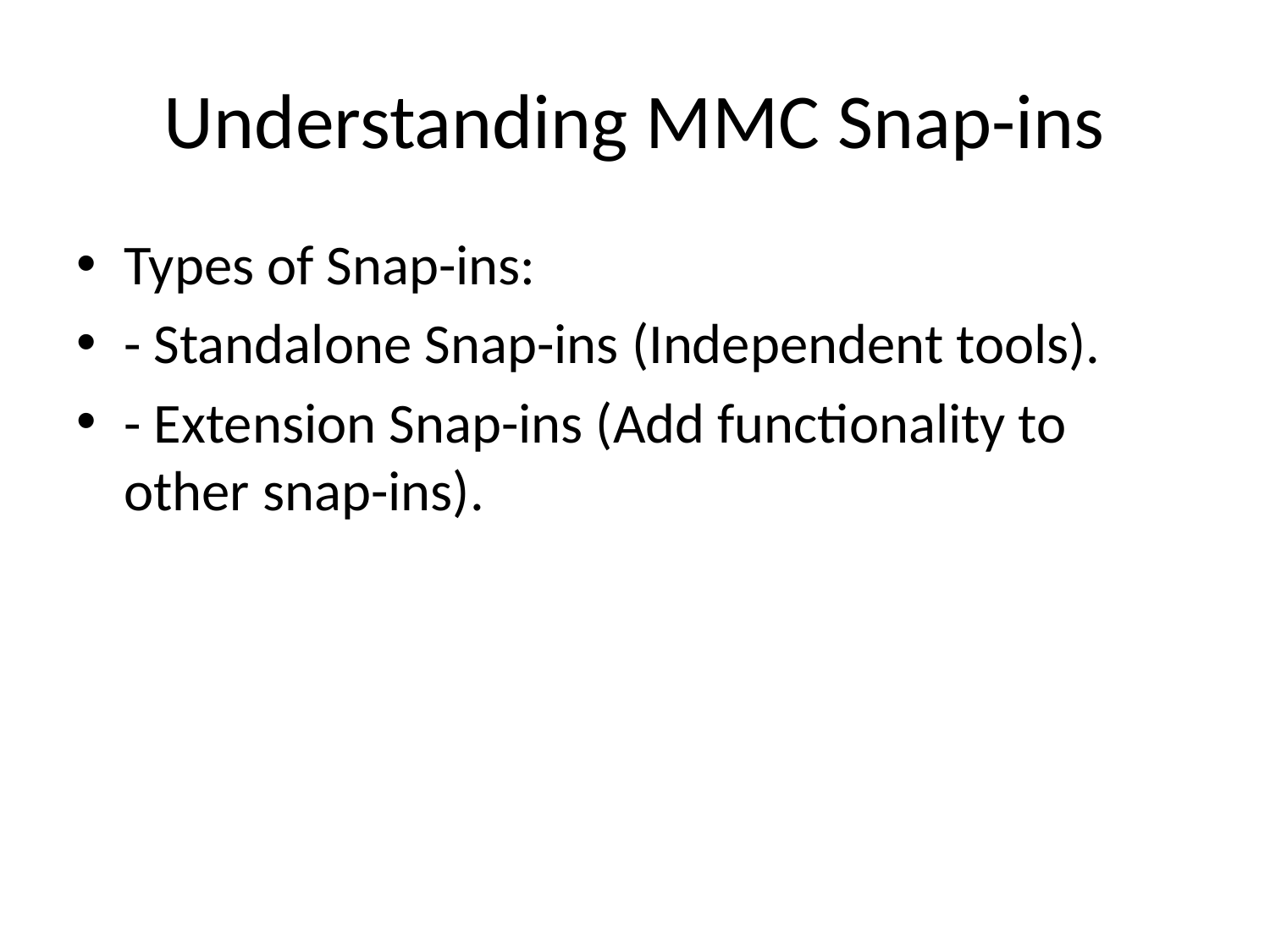

# Understanding MMC Snap-ins
Types of Snap-ins:
- Standalone Snap-ins (Independent tools).
- Extension Snap-ins (Add functionality to other snap-ins).